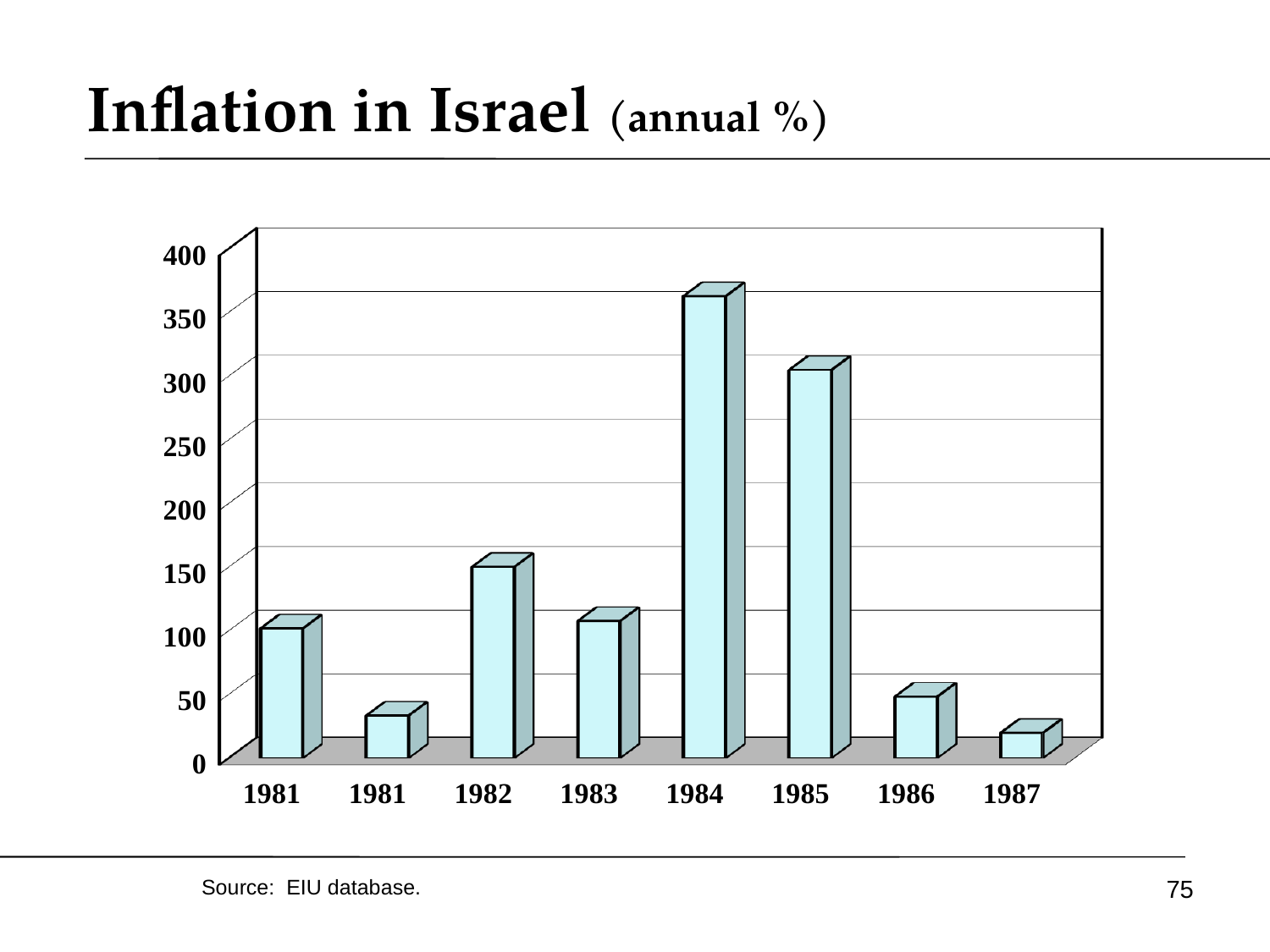

Inflation in Israel (annual %)

[unsupported chart]

75
Source:  EIU database.